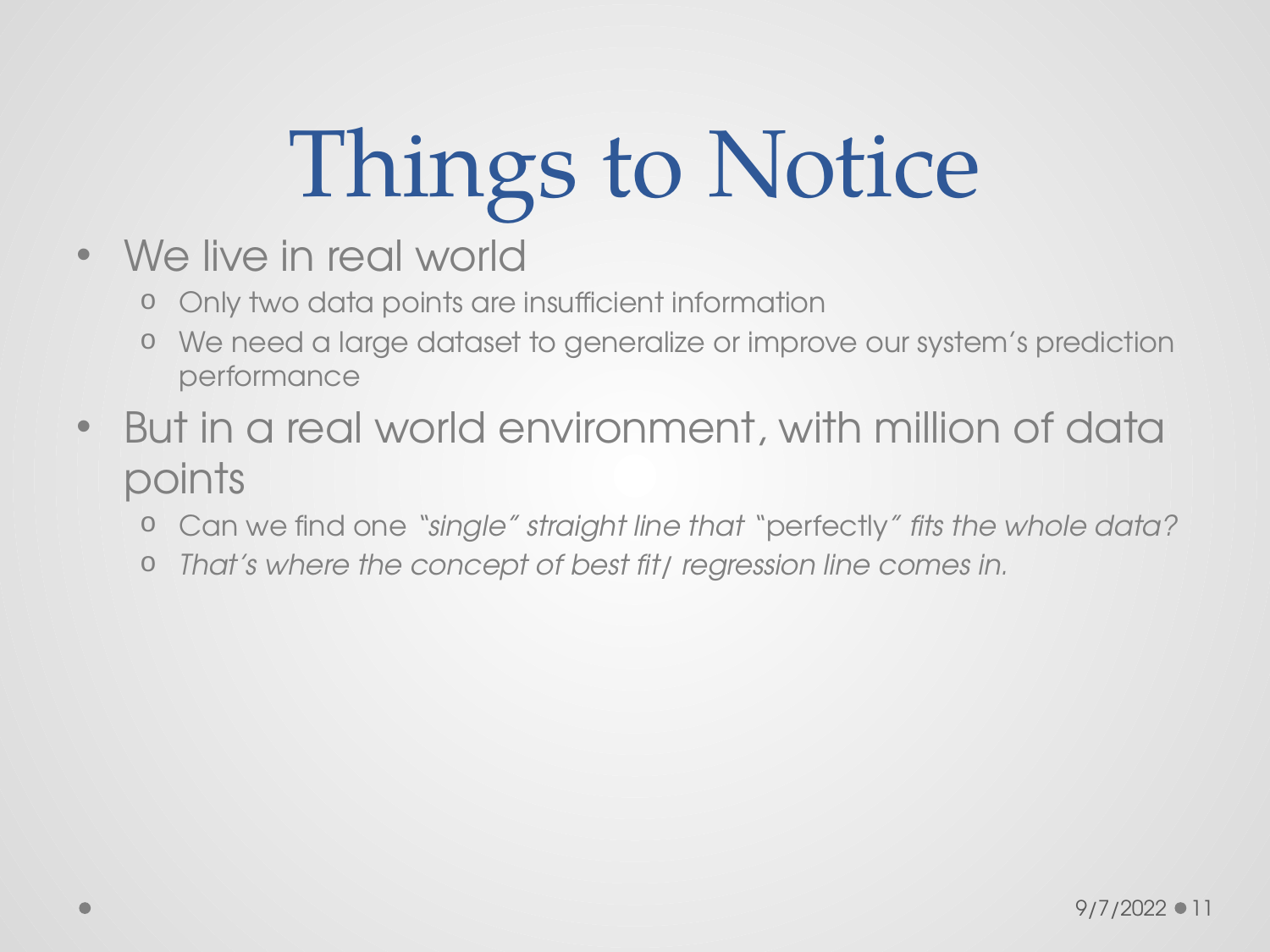

# Things to Notice
We live in real world
Only two data points are insufficient information
We need a large dataset to generalize or improve our system’s prediction performance
But in a real world environment, with million of data points
Can we find one “single” straight line that “perfectly” fits the whole data?
That’s where the concept of best fit/ regression line comes in.

9/7/2022
11